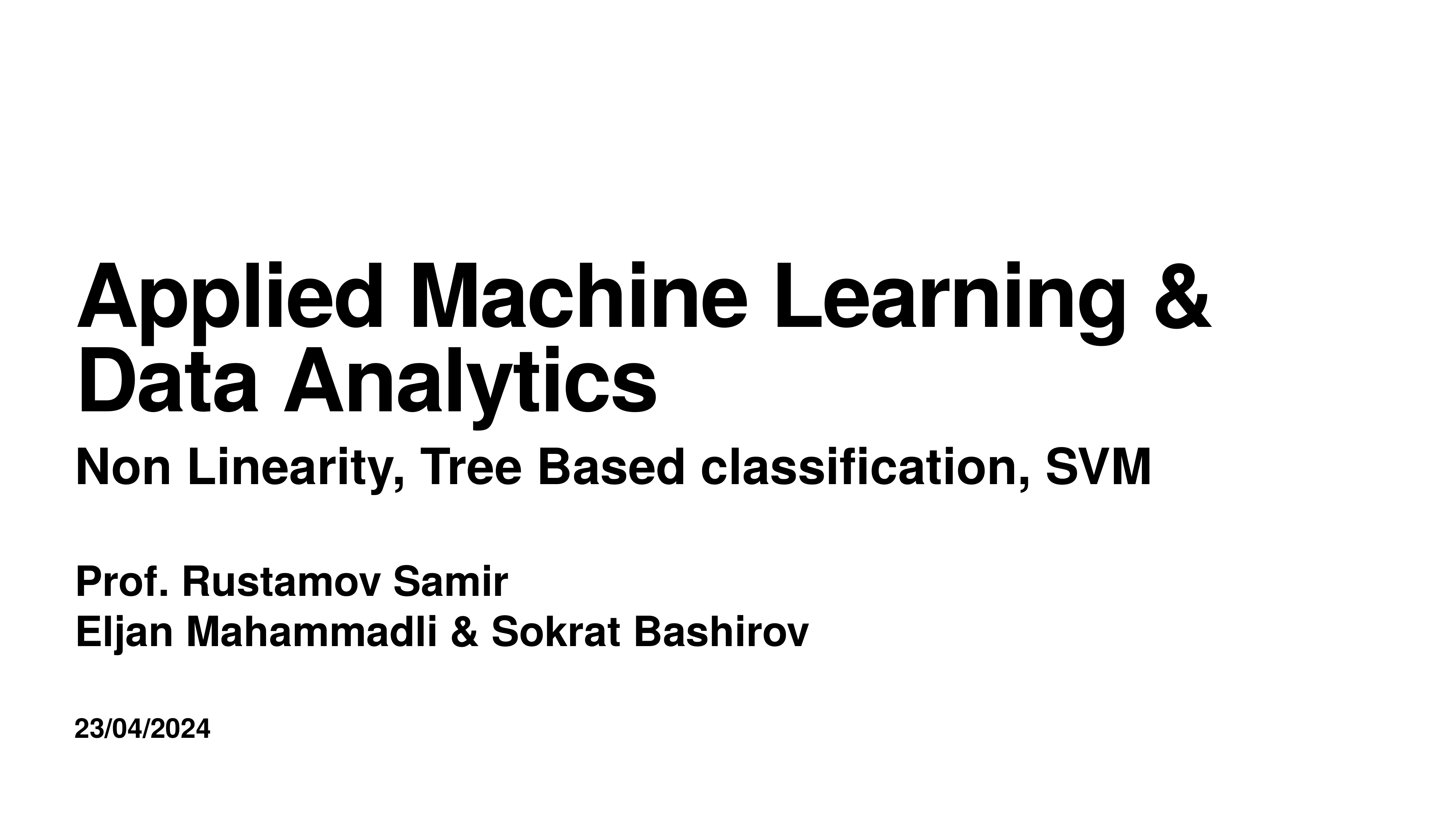

# Applied Machine Learning & Data Analytics
Non Linearity, Tree Based classification, SVM

Prof. Rustamov Samir
Eljan Mahammadli & Sokrat Bashirov
23/04/2024